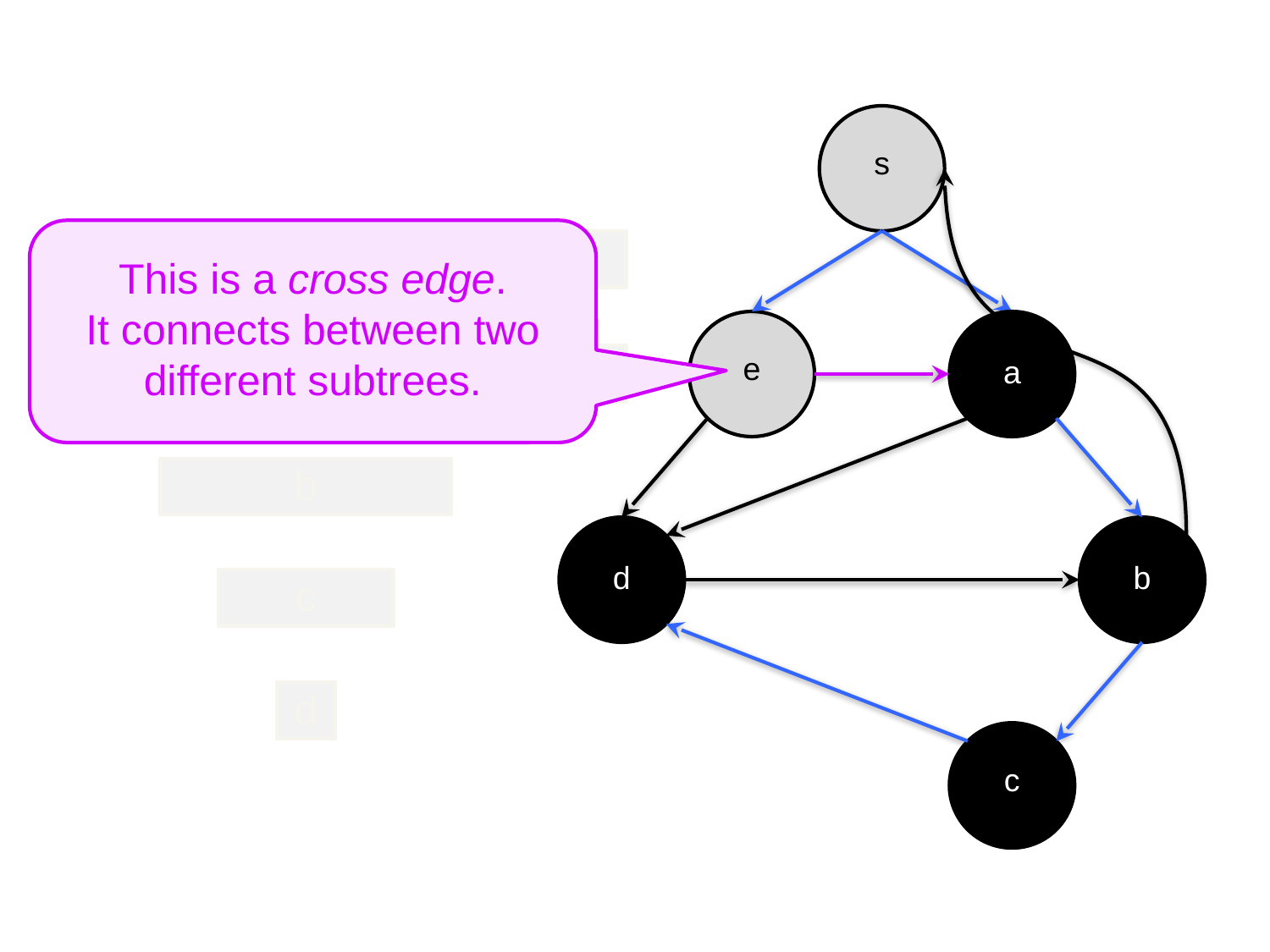

s
This is a cross edge.
It connects between two different subtrees.
s
e
a
a
e
b
d
b
c
d
c